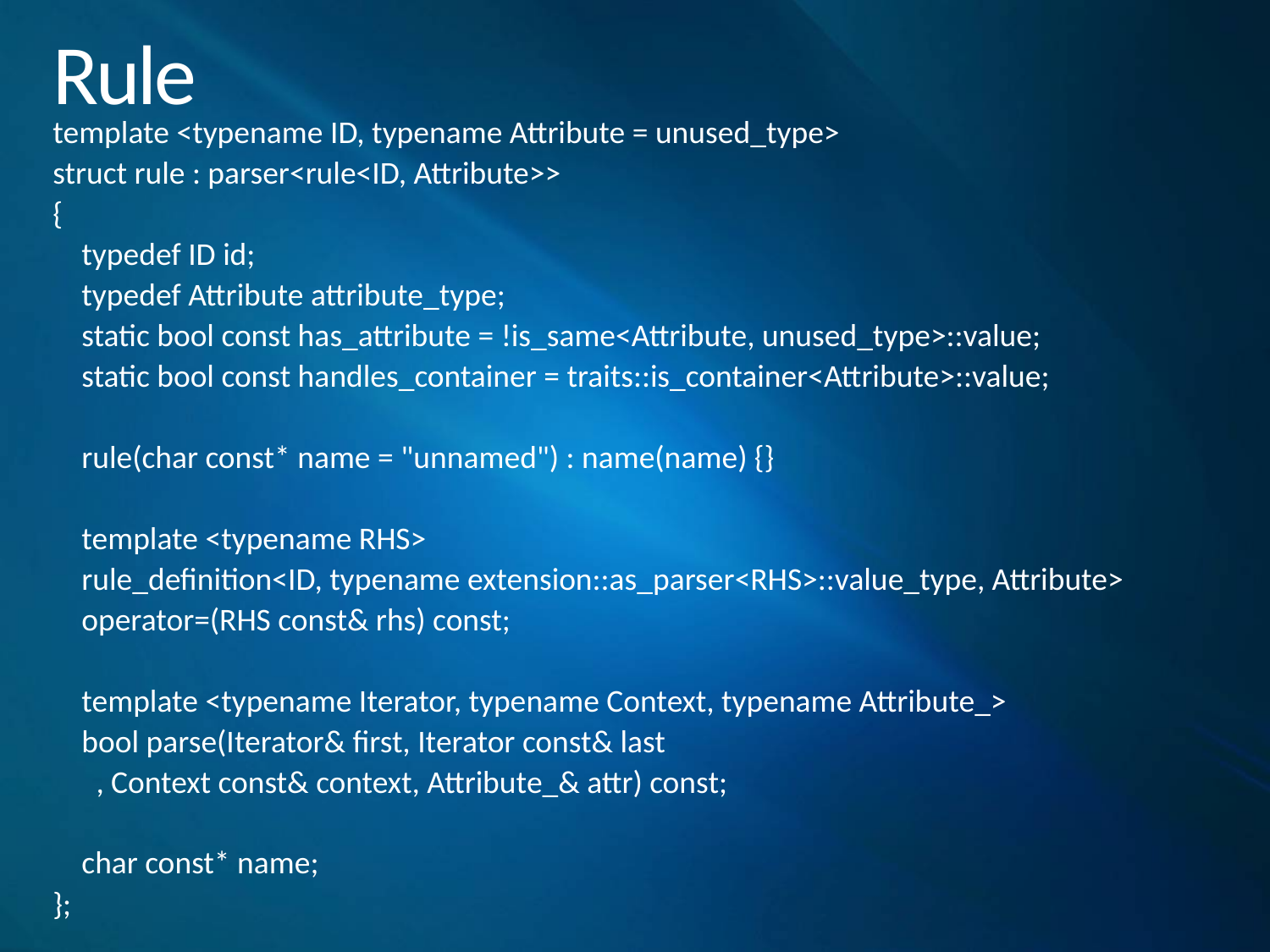

# Rule
template <typename ID, typename Attribute = unused_type>
struct rule : parser<rule<ID, Attribute>>
{
    typedef ID id;
    typedef Attribute attribute_type;
    static bool const has_attribute = !is_same<Attribute, unused_type>::value;
    static bool const handles_container = traits::is_container<Attribute>::value;

    rule(char const* name = "unnamed") : name(name) {}

    template <typename RHS>
    rule_definition<ID, typename extension::as_parser<RHS>::value_type, Attribute>
    operator=(RHS const& rhs) const;

    template <typename Iterator, typename Context, typename Attribute_>
    bool parse(Iterator& first, Iterator const& last
      , Context const& context, Attribute_& attr) const;

    char const* name;
};